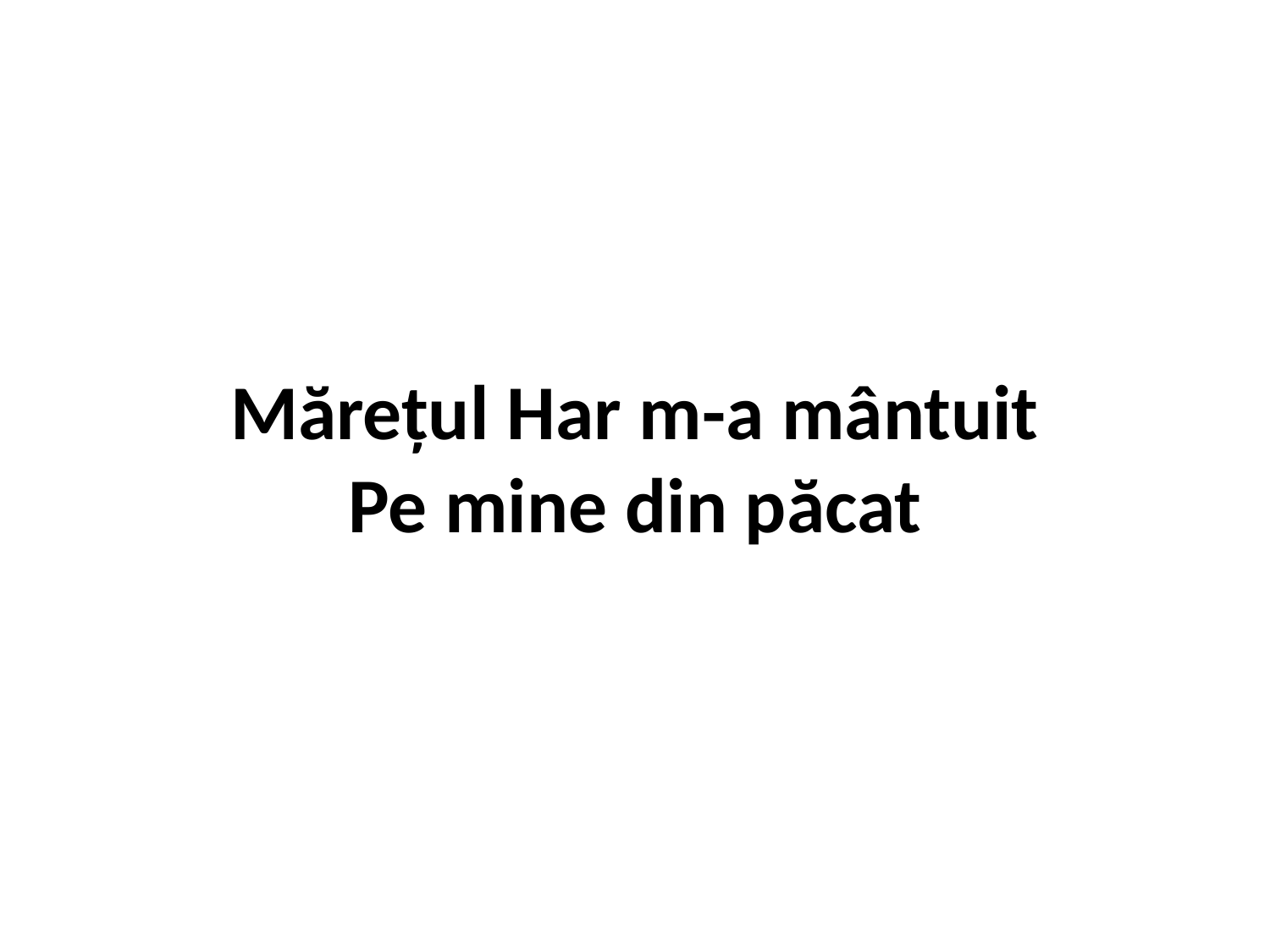

# Mărețul Har m-a mântuit Pe mine din păcat